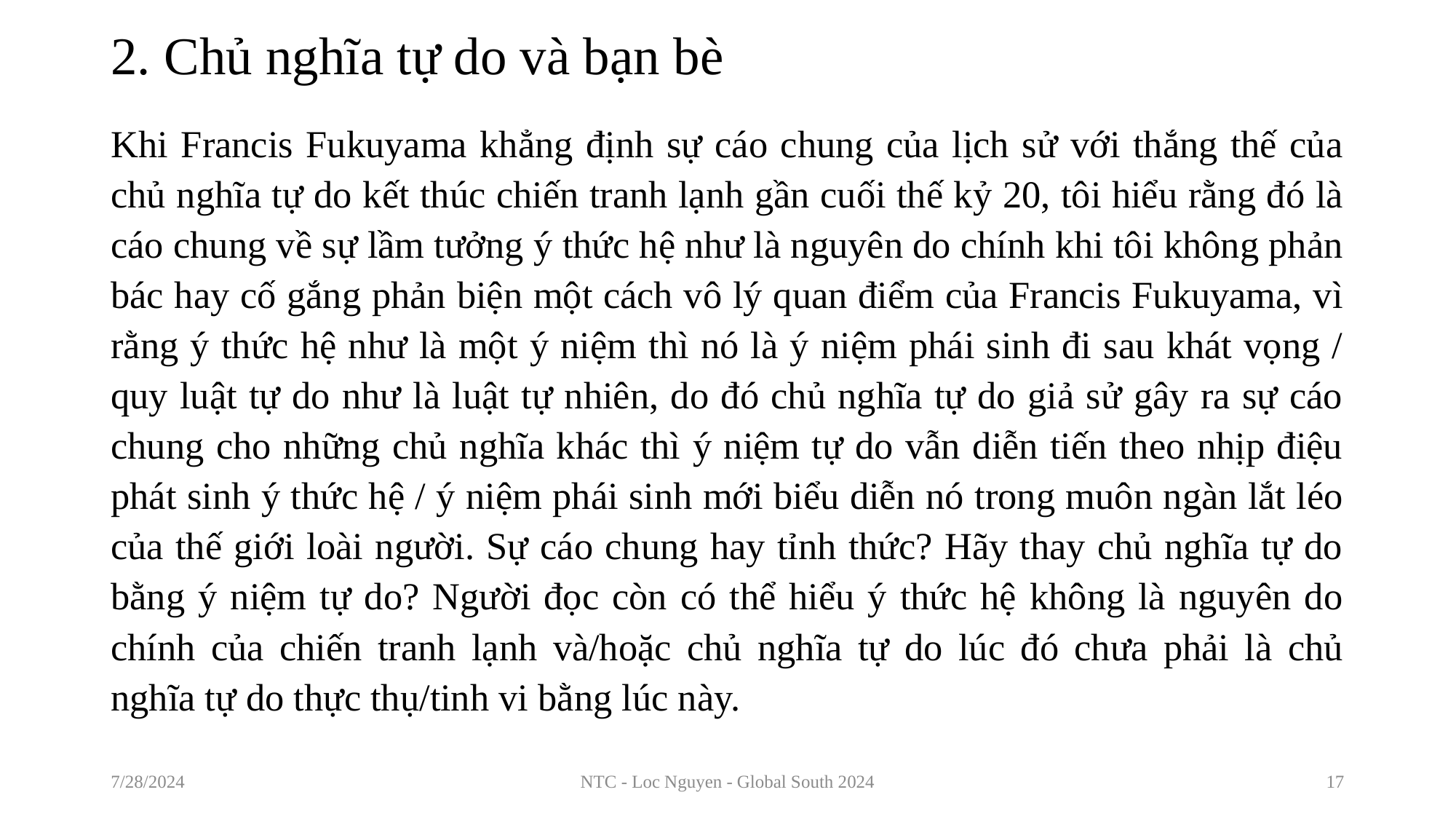

# 2. Chủ nghĩa tự do và bạn bè
Khi Francis Fukuyama khẳng định sự cáo chung của lịch sử với thắng thế của chủ nghĩa tự do kết thúc chiến tranh lạnh gần cuối thế kỷ 20, tôi hiểu rằng đó là cáo chung về sự lầm tưởng ý thức hệ như là nguyên do chính khi tôi không phản bác hay cố gắng phản biện một cách vô lý quan điểm của Francis Fukuyama, vì rằng ý thức hệ như là một ý niệm thì nó là ý niệm phái sinh đi sau khát vọng / quy luật tự do như là luật tự nhiên, do đó chủ nghĩa tự do giả sử gây ra sự cáo chung cho những chủ nghĩa khác thì ý niệm tự do vẫn diễn tiến theo nhịp điệu phát sinh ý thức hệ / ý niệm phái sinh mới biểu diễn nó trong muôn ngàn lắt léo của thế giới loài người. Sự cáo chung hay tỉnh thức? Hãy thay chủ nghĩa tự do bằng ý niệm tự do? Người đọc còn có thể hiểu ý thức hệ không là nguyên do chính của chiến tranh lạnh và/hoặc chủ nghĩa tự do lúc đó chưa phải là chủ nghĩa tự do thực thụ/tinh vi bằng lúc này.
7/28/2024
NTC - Loc Nguyen - Global South 2024
17